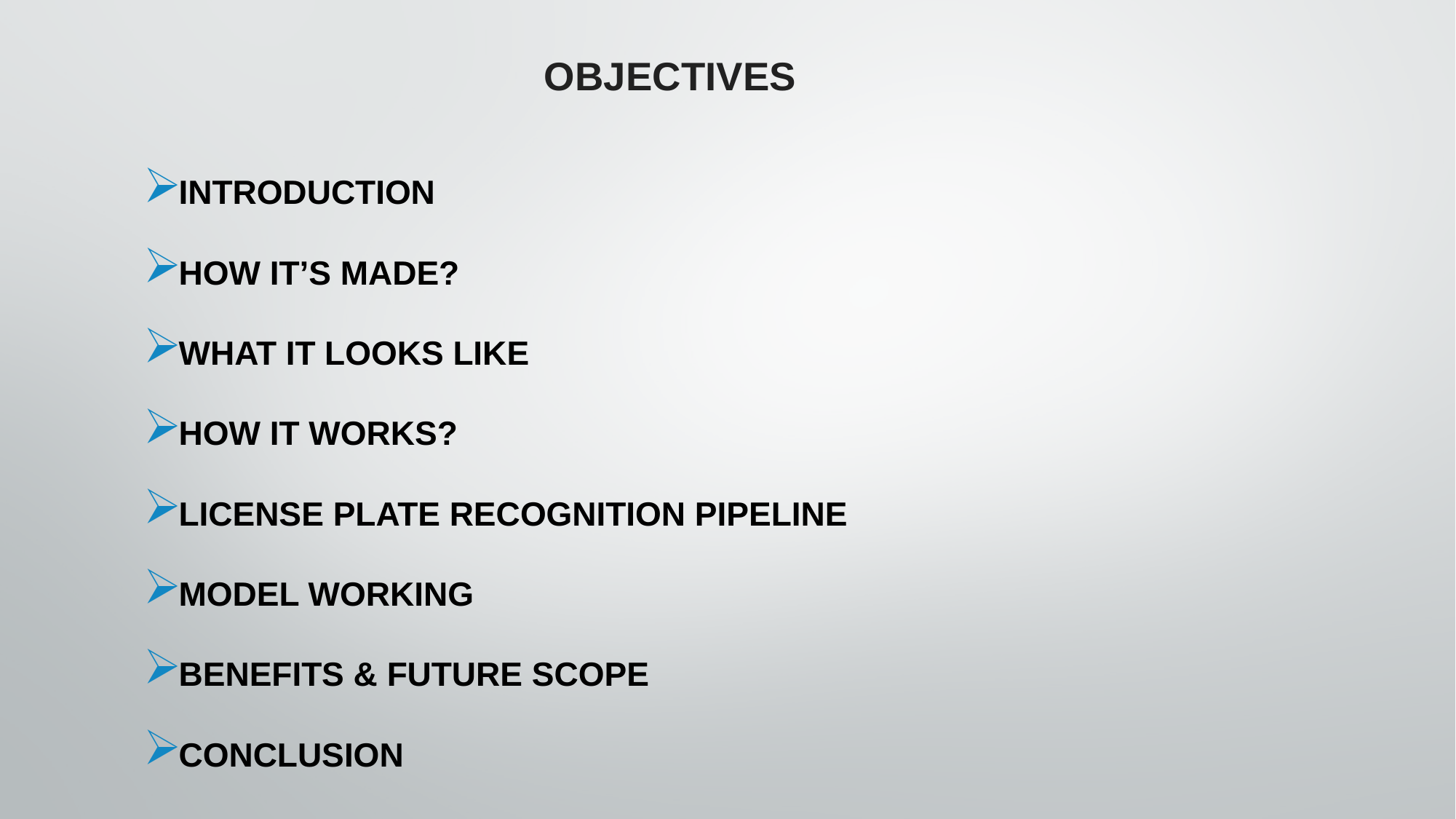

# OBJECTIVES
INTRODUCTION

HOW IT’S MADE?

WHAT IT LOOKS LIKE

HOW IT WORKS?

LICENSE PLATE RECOGNITION PIPELINE

MODEL WORKING

BENEFITS & FUTURE SCOPE

CONCLUSION